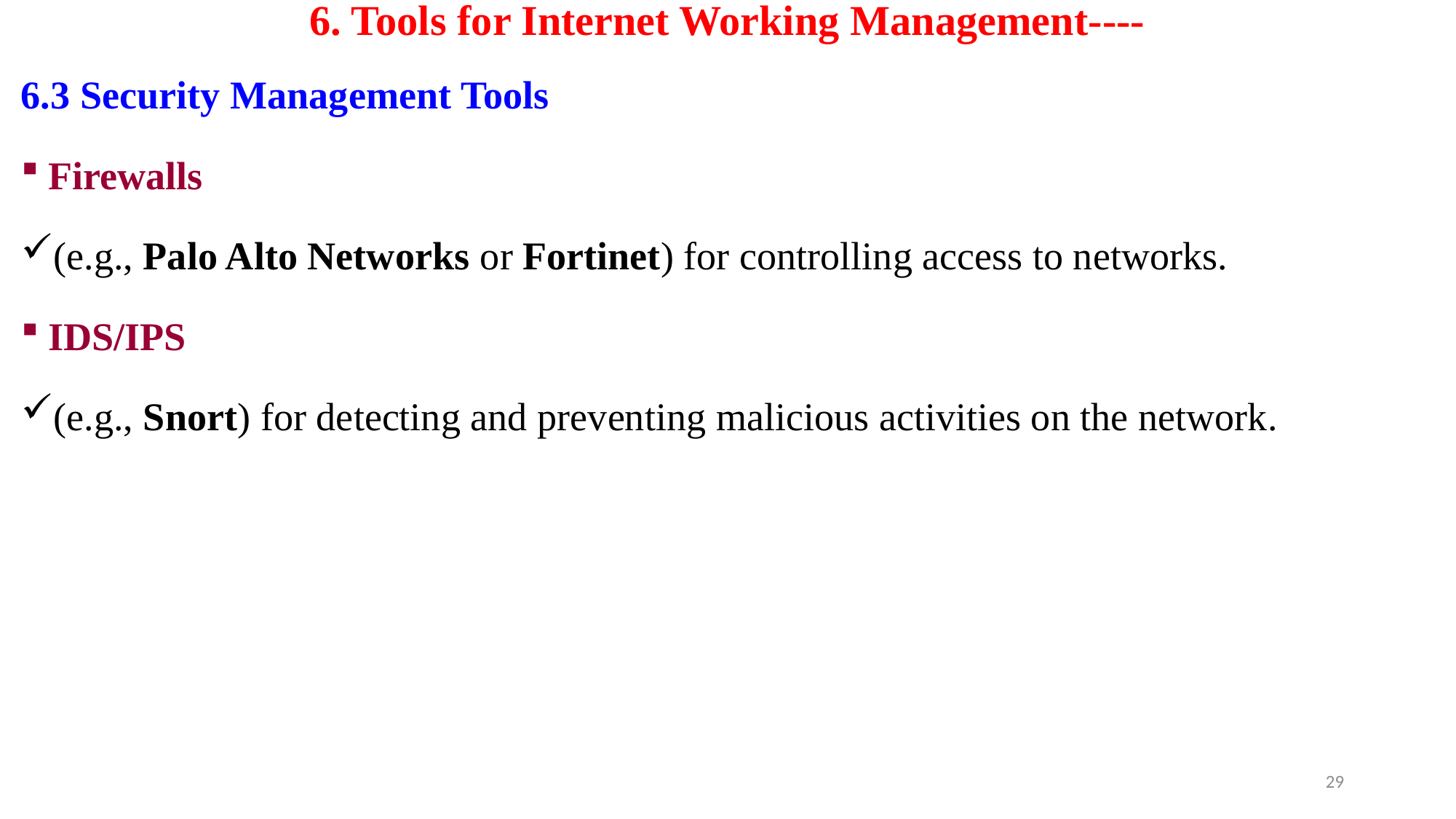

# 6. Tools for Internet Working Management----
6.3 Security Management Tools
Firewalls
(e.g., Palo Alto Networks or Fortinet) for controlling access to networks.
IDS/IPS
(e.g., Snort) for detecting and preventing malicious activities on the network.
29